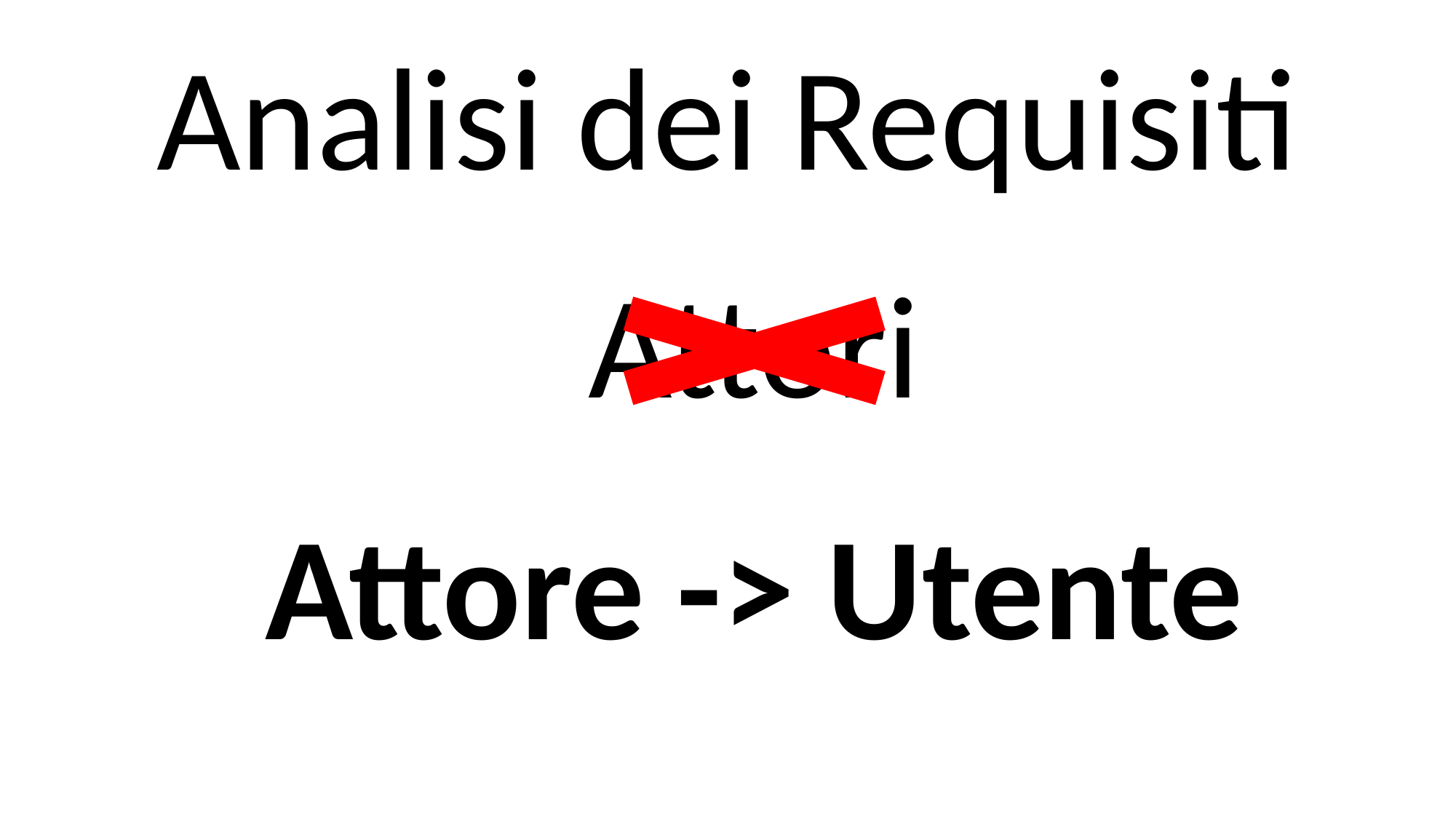

# Analisi dei Requisiti
Attori

Attore -> Utente